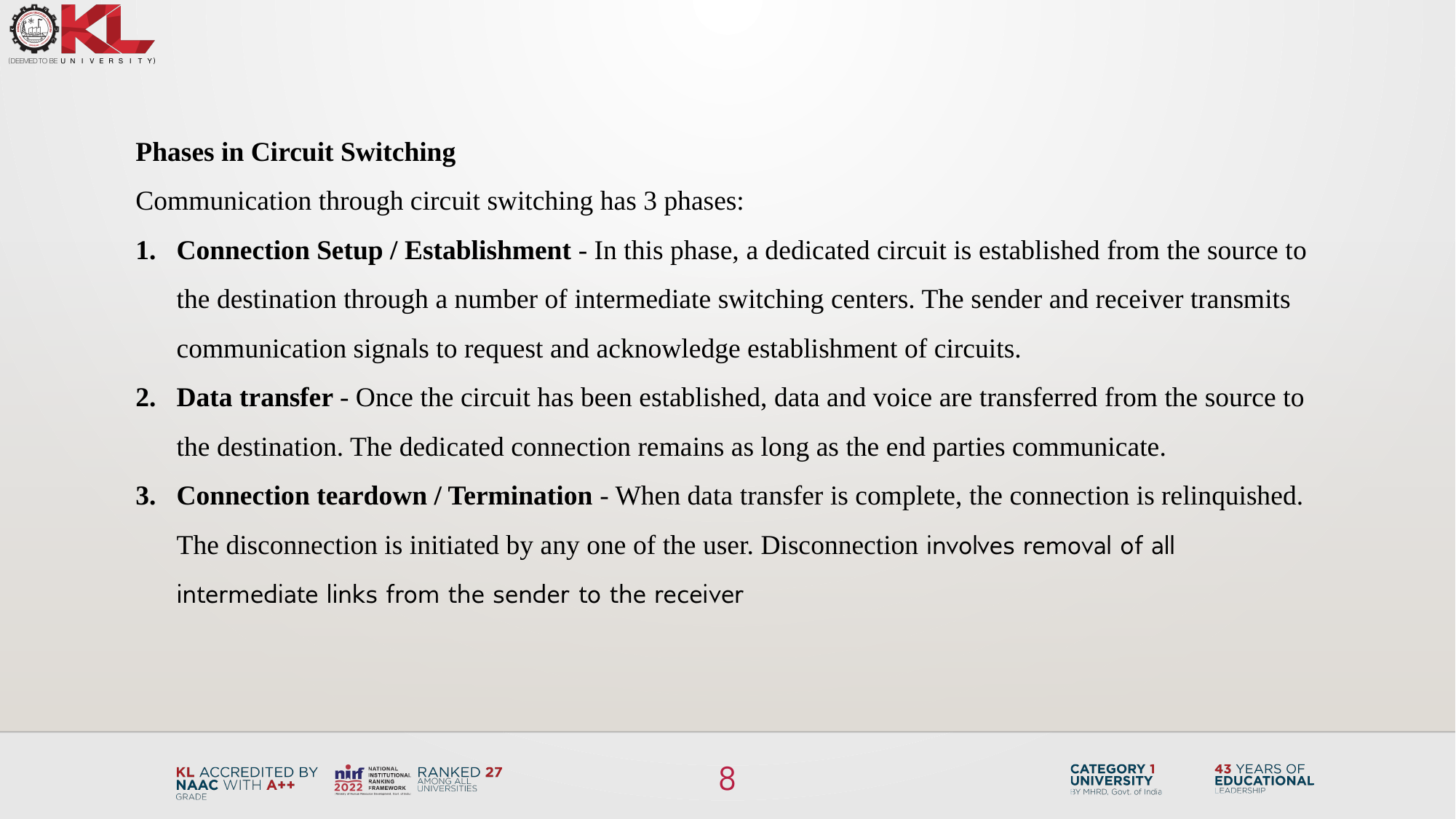

Phases in Circuit Switching
Communication through circuit switching has 3 phases:
Connection Setup / Establishment - In this phase, a dedicated circuit is established from the source to the destination through a number of intermediate switching centers. The sender and receiver transmits communication signals to request and acknowledge establishment of circuits.
Data transfer - Once the circuit has been established, data and voice are transferred from the source to the destination. The dedicated connection remains as long as the end parties communicate.
Connection teardown / Termination - When data transfer is complete, the connection is relinquished. The disconnection is initiated by any one of the user. Disconnection involves removal of all intermediate links from the sender to the receiver
8